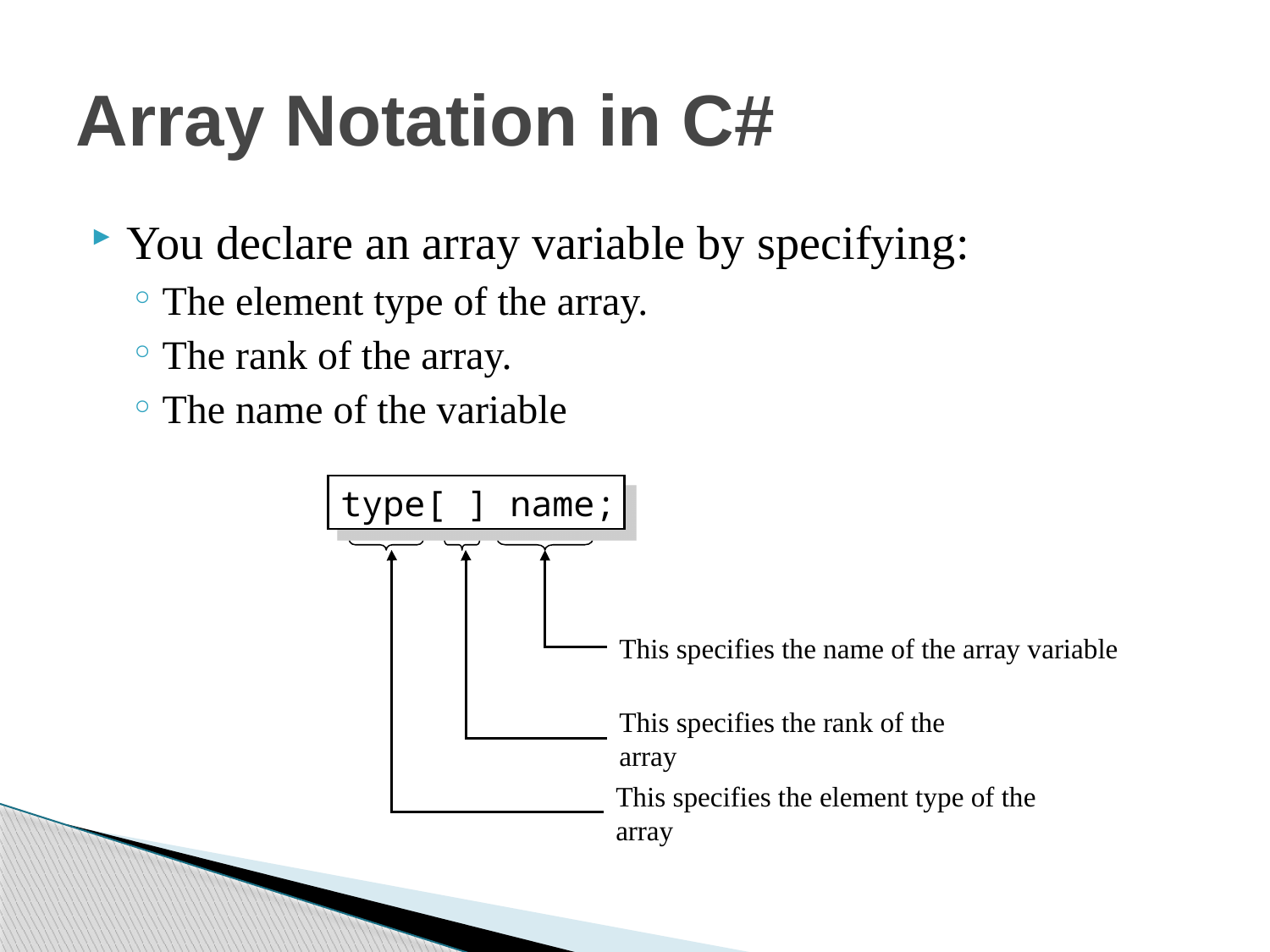

# Array Notation in C#
You declare an array variable by specifying:
The element type of the array.
The rank of the array.
The name of the variable
type[ ] name;

This specifies the name of the array variable
This specifies the rank of the array
This specifies the element type of the array